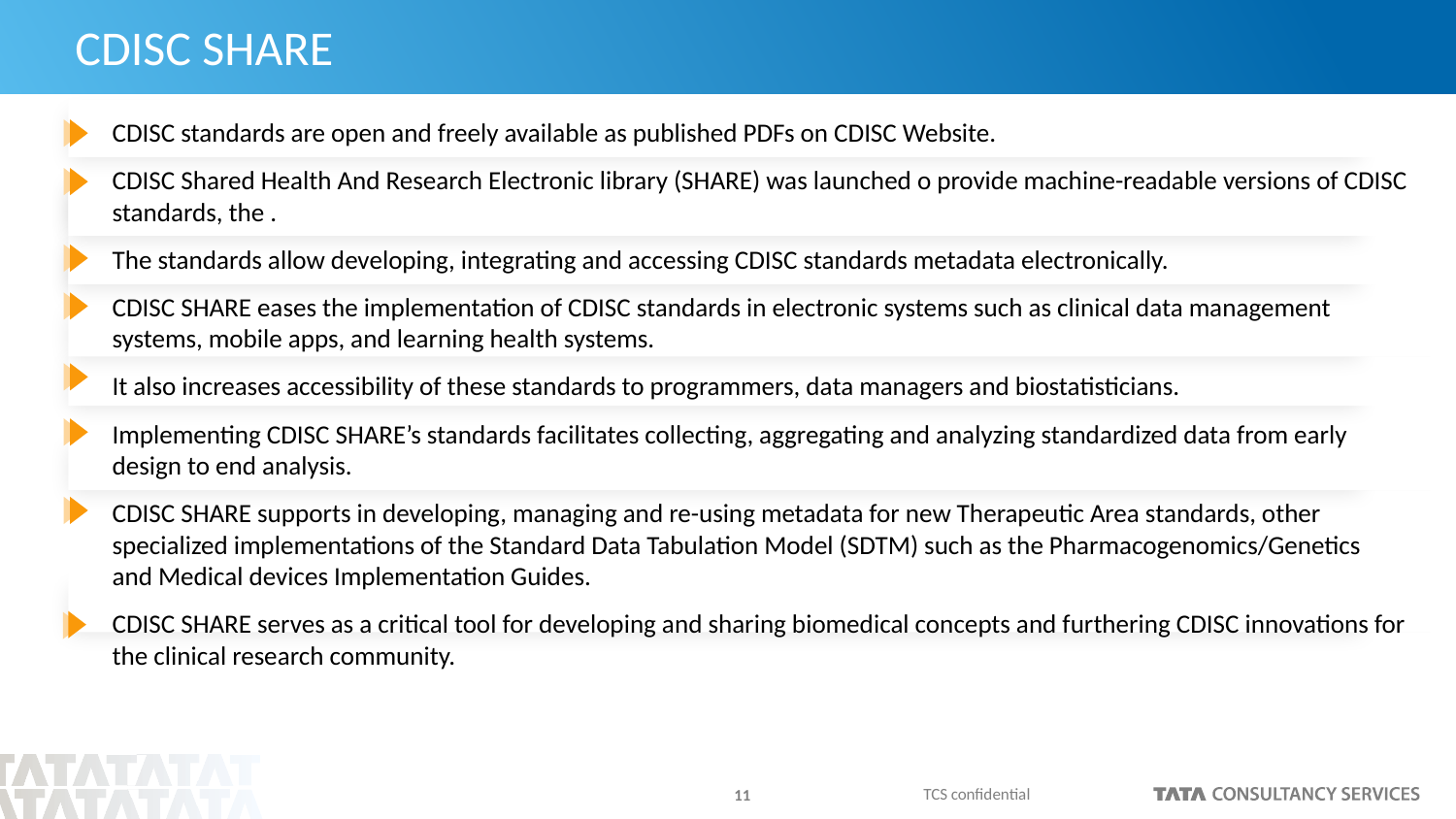

# CDISC SHARE

CDISC standards are open and freely available as published PDFs on CDISC Website.
CDISC Shared Health And Research Electronic library (SHARE) was launched o provide machine-readable versions of CDISC standards, the .
The standards allow developing, integrating and accessing CDISC standards metadata electronically.
CDISC SHARE eases the implementation of CDISC standards in electronic systems such as clinical data management systems, mobile apps, and learning health systems.
It also increases accessibility of these standards to programmers, data managers and biostatisticians.
Implementing CDISC SHARE’s standards facilitates collecting, aggregating and analyzing standardized data from early design to end analysis.
CDISC SHARE supports in developing, managing and re-using metadata for new Therapeutic Area standards, other specialized implementations of the Standard Data Tabulation Model (SDTM) such as the Pharmacogenomics/Genetics and Medical devices Implementation Guides.
CDISC SHARE serves as a critical tool for developing and sharing biomedical concepts and furthering CDISC innovations for the clinical research community.

TCS confidential